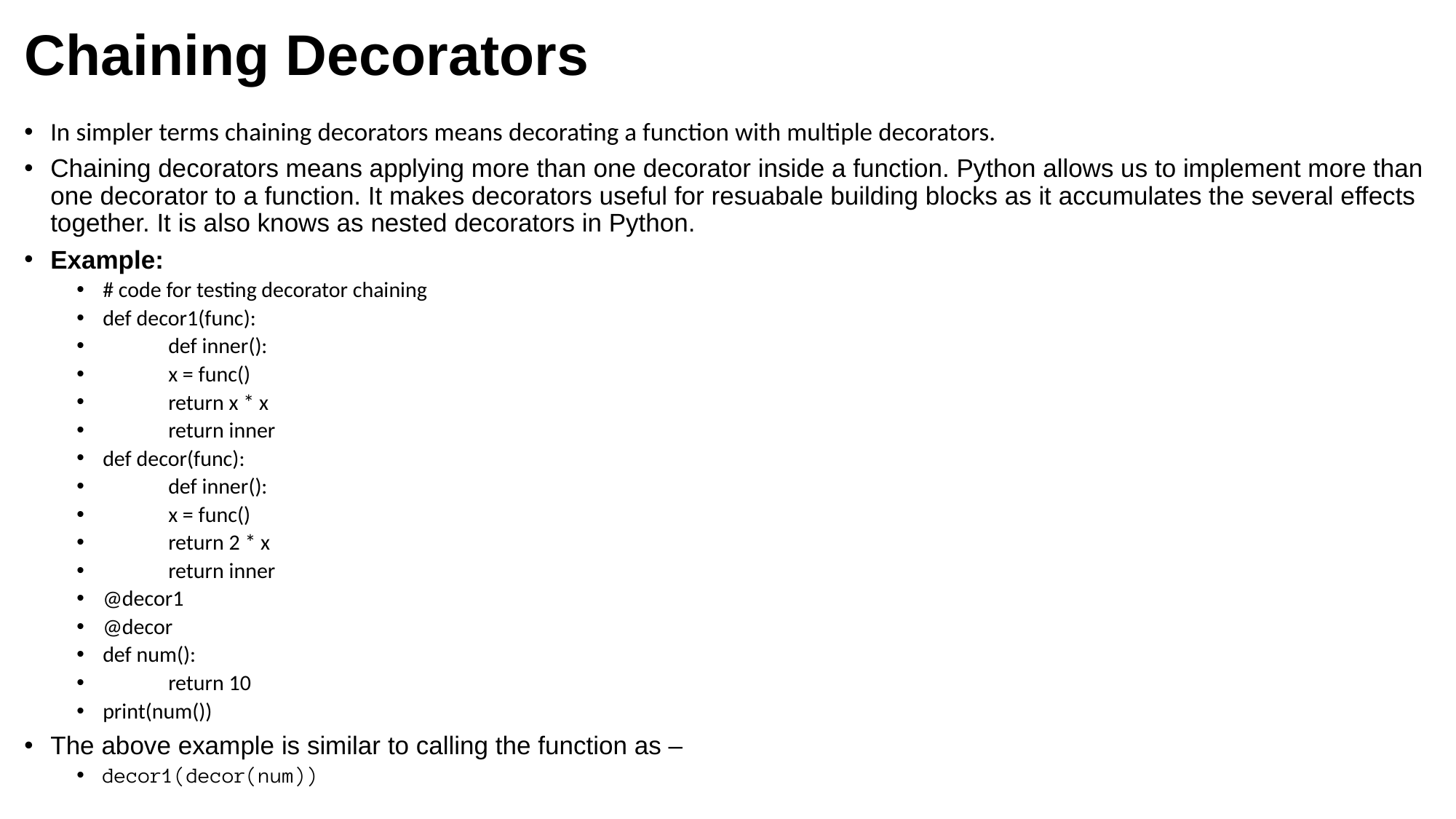

# Chaining Decorators
In simpler terms chaining decorators means decorating a function with multiple decorators.
Chaining decorators means applying more than one decorator inside a function. Python allows us to implement more than one decorator to a function. It makes decorators useful for resuabale building blocks as it accumulates the several effects together. It is also knows as nested decorators in Python.
Example:
# code for testing decorator chaining
def decor1(func):
	def inner():
		x = func()
		return x * x
	return inner
def decor(func):
	def inner():
		x = func()
		return 2 * x
	return inner
@decor1
@decor
def num():
	return 10
print(num())
The above example is similar to calling the function as –
decor1(decor(num))